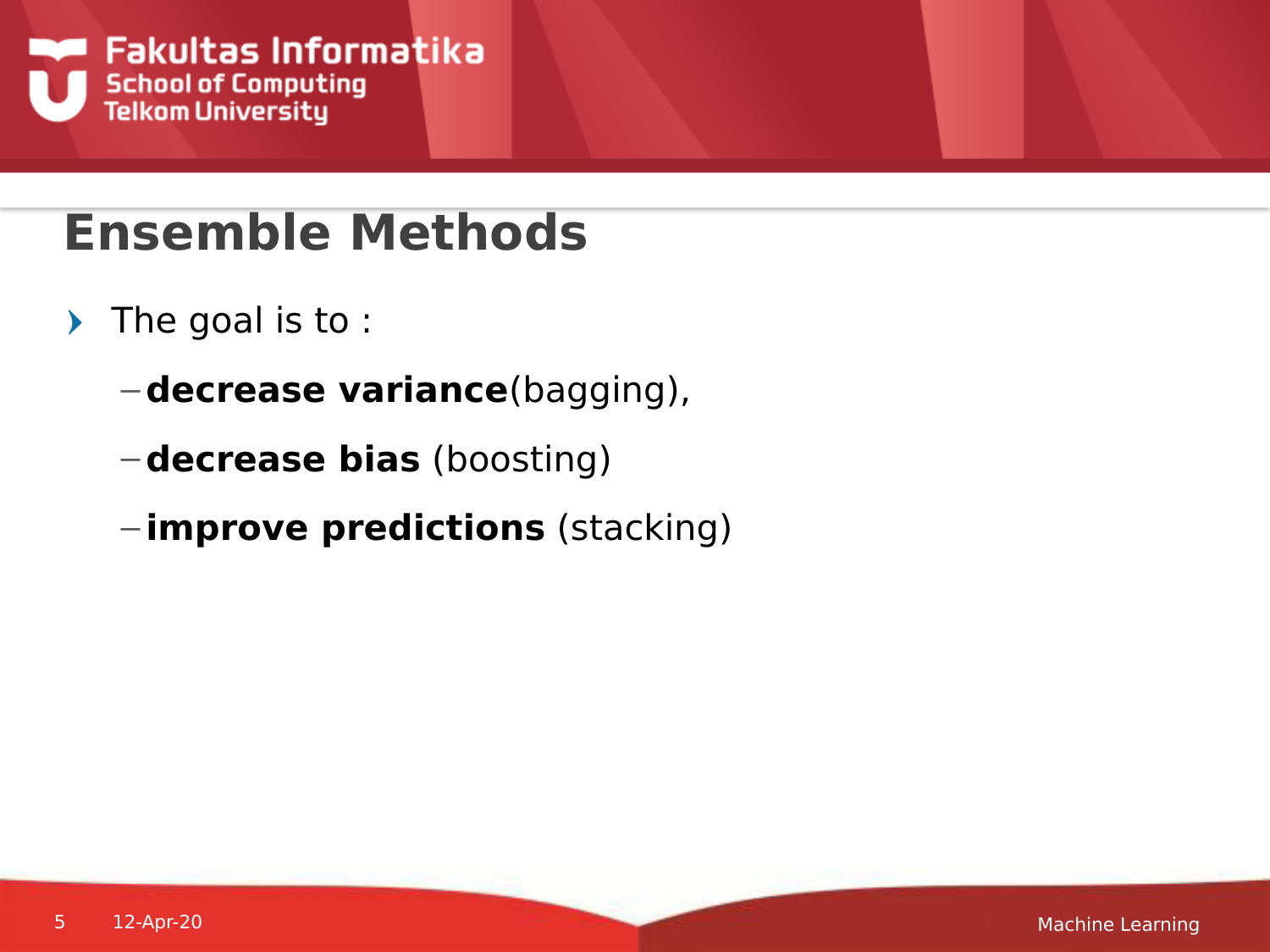

# Ensemble Methods
The goal is to :
decrease variance(bagging),
decrease bias (boosting)
improve predictions (stacking)
Machine Learning
5
12-Apr-20